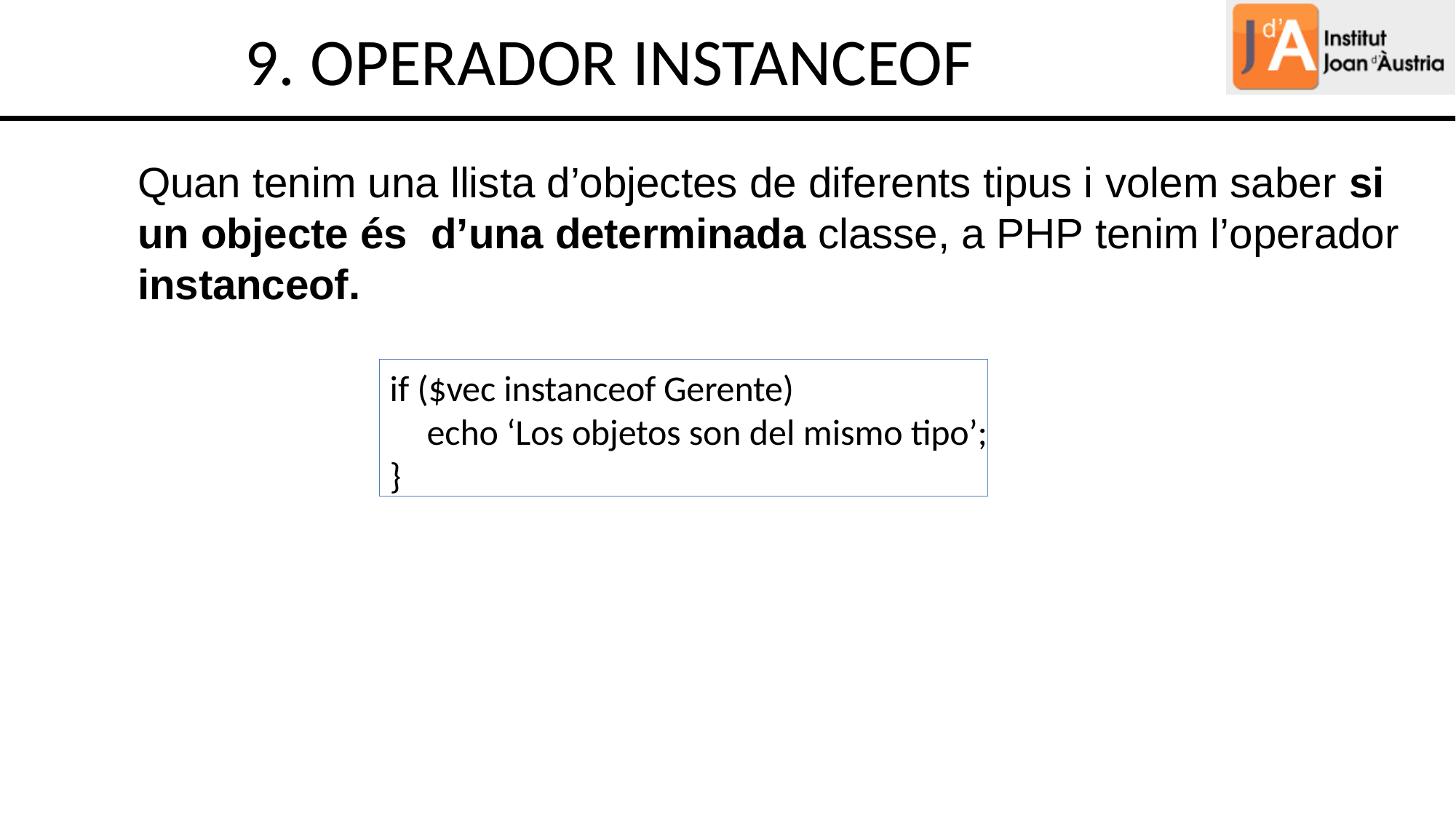

9. OPERADOR INSTANCEOF
Quan tenim una llista d’objectes de diferents tipus i volem saber si un objecte és  d’una determinada classe, a PHP tenim l’operador instanceof.
if ($vec instanceof Gerente)
echo ‘Los objetos son del mismo tipo’;
}